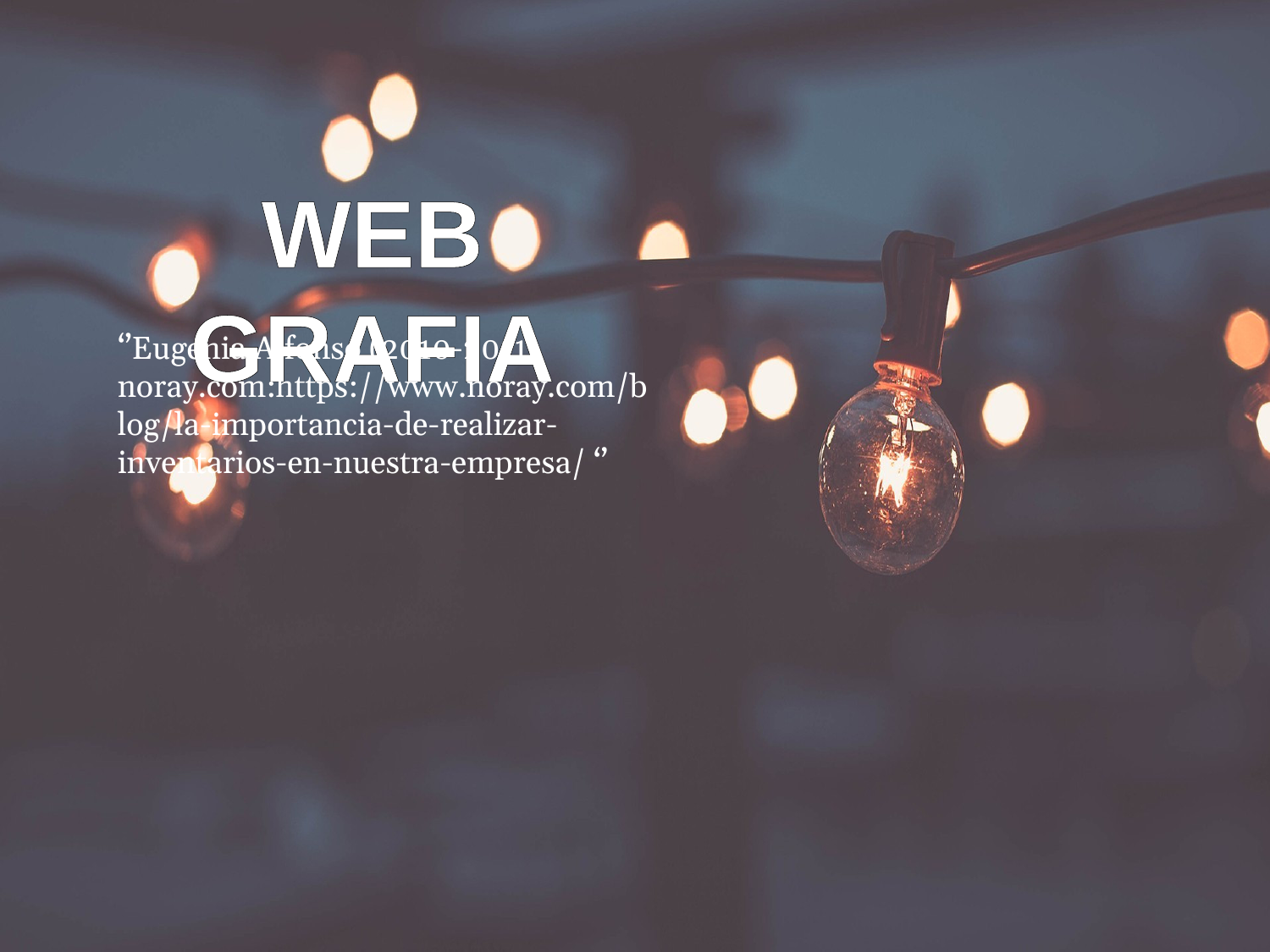

WEB GRAFIA
‘’Eugenia Alfonso (2010-2011) noray.com:https://www.noray.com/blog/la-importancia-de-realizar-inventarios-en-nuestra-empresa/ ‘’